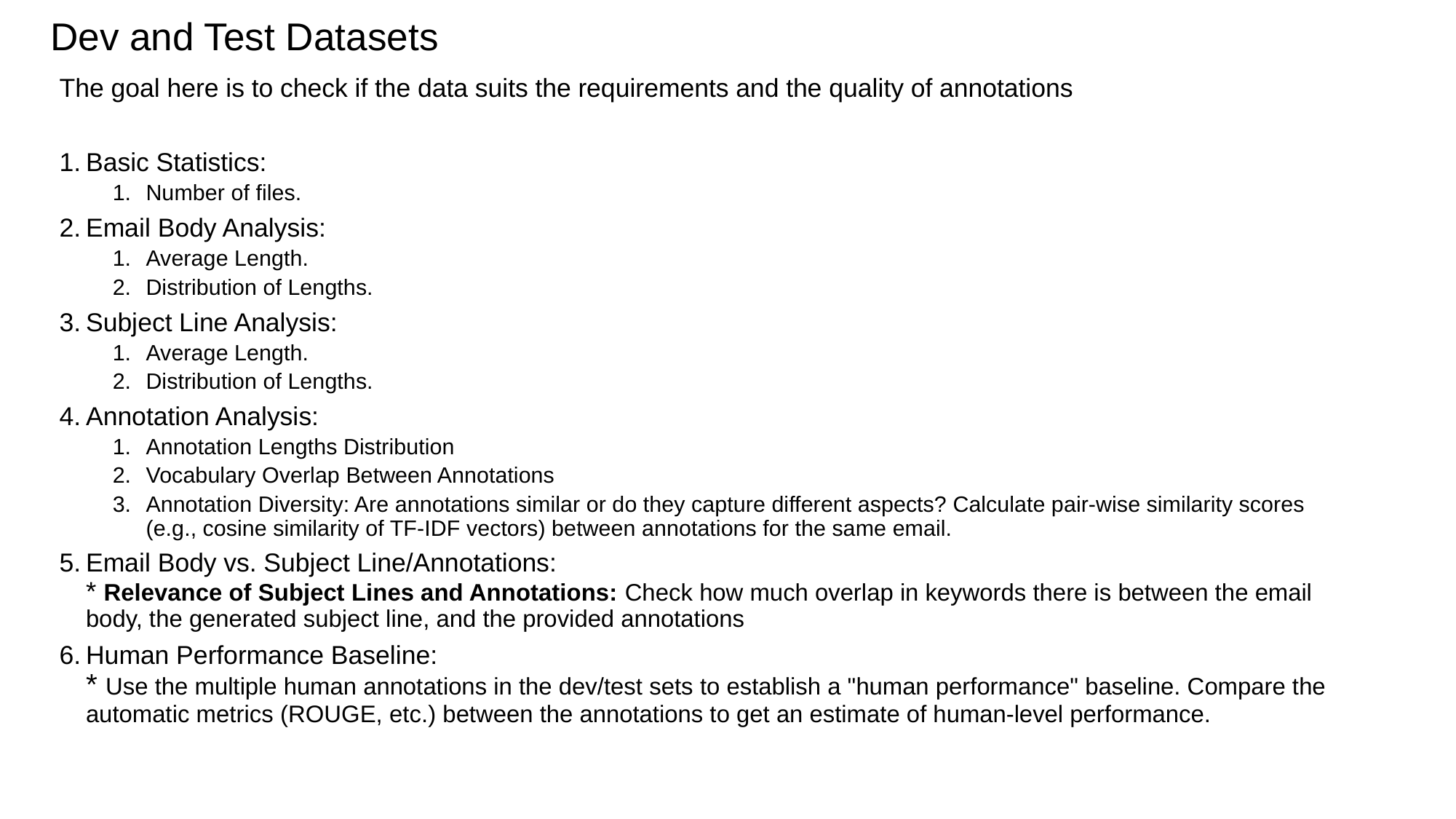

# Dev and Test Datasets
The goal here is to check if the data suits the requirements and the quality of annotations

Basic Statistics:
Number of files.
Email Body Analysis:
Average Length.
Distribution of Lengths.
Subject Line Analysis:
Average Length.
Distribution of Lengths.
Annotation Analysis:
Annotation Lengths Distribution
Vocabulary Overlap Between Annotations
Annotation Diversity: Are annotations similar or do they capture different aspects? Calculate pair-wise similarity scores (e.g., cosine similarity of TF-IDF vectors) between annotations for the same email.
Email Body vs. Subject Line/Annotations:
* Relevance of Subject Lines and Annotations: Check how much overlap in keywords there is between the email body, the generated subject line, and the provided annotations
Human Performance Baseline:
* Use the multiple human annotations in the dev/test sets to establish a "human performance" baseline. Compare the automatic metrics (ROUGE, etc.) between the annotations to get an estimate of human-level performance.